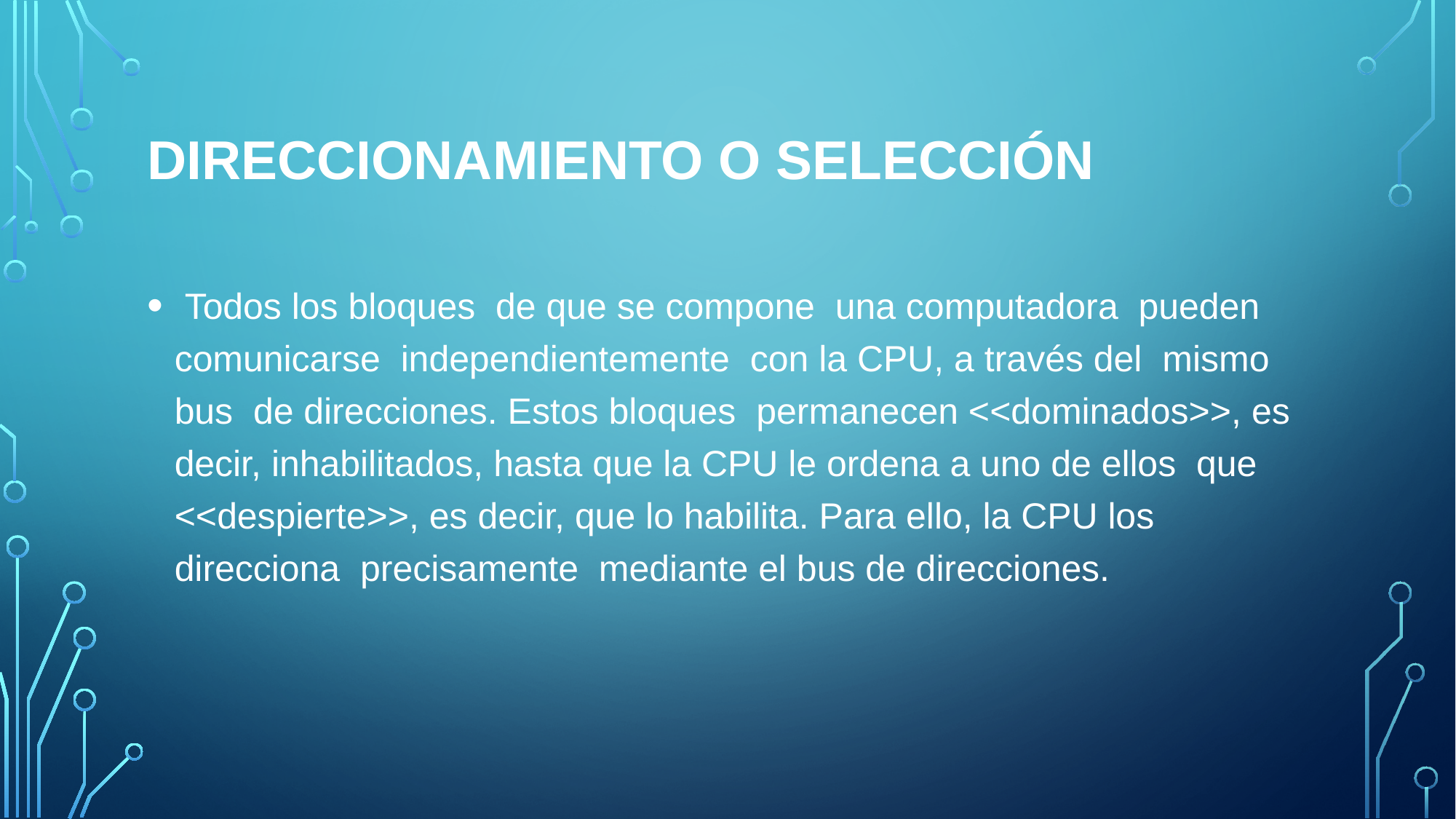

# DIRECCIONAMIENTO O SELECCIÓN
 Todos los bloques  de que se compone  una computadora  pueden comunicarse  independientemente  con la CPU, a través del  mismo bus  de direcciones. Estos bloques  permanecen <<dominados>>, es decir, inhabilitados, hasta que la CPU le ordena a uno de ellos  que <<despierte>>, es decir, que lo habilita. Para ello, la CPU los direcciona  precisamente  mediante el bus de direcciones.